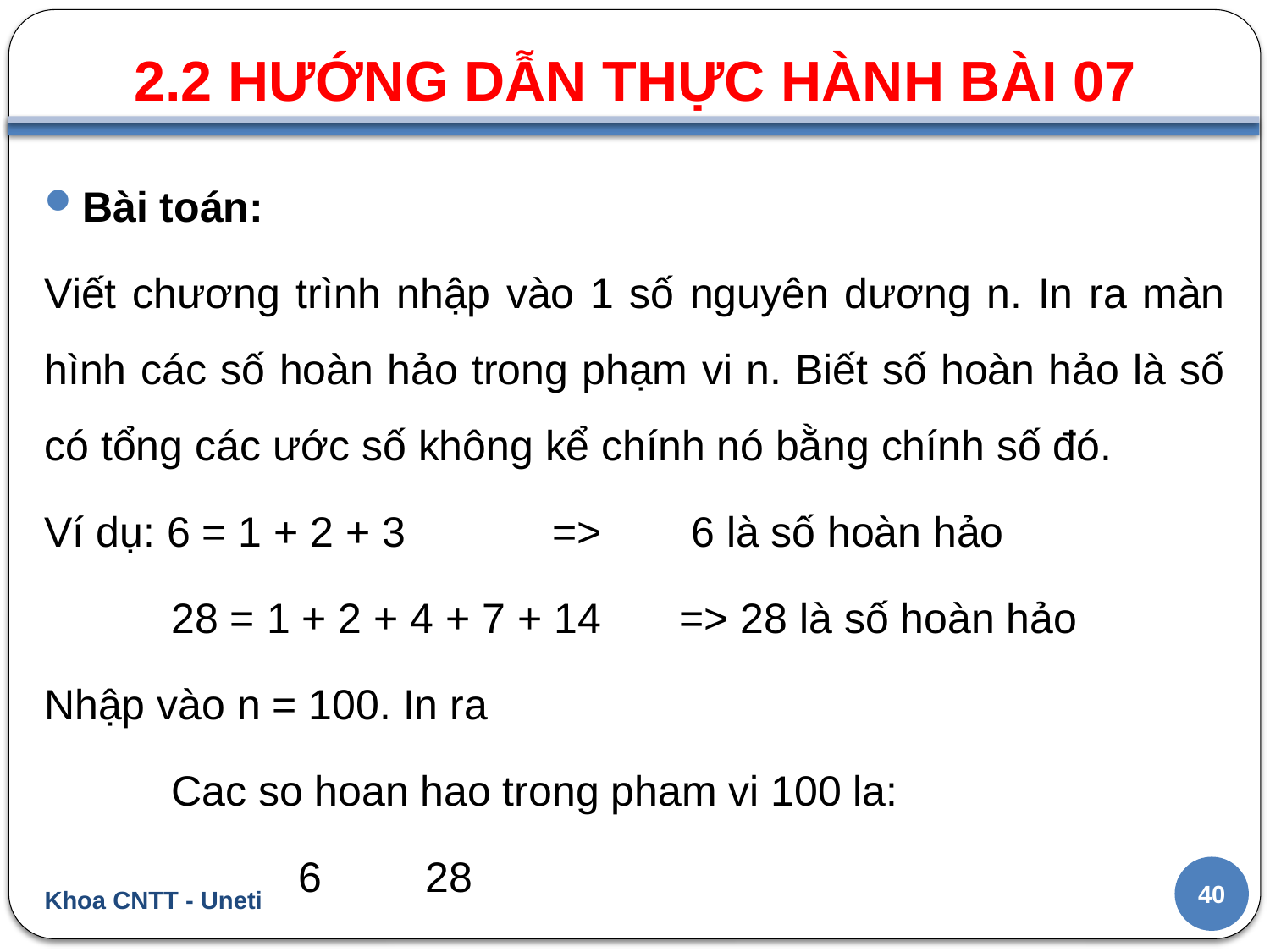

2.2 HƯỚNG DẪN THỰC HÀNH BÀI 07
#
Bài toán:
Viết chương trình nhập vào 1 số nguyên dương n. In ra màn hình các số hoàn hảo trong phạm vi n. Biết số hoàn hảo là số có tổng các ước số không kể chính nó bằng chính số đó.
Ví dụ: 6 = 1 + 2 + 3 		=>	 6 là số hoàn hảo
	28 = 1 + 2 + 4 + 7 + 14 	=> 28 là số hoàn hảo
Nhập vào n = 100. In ra
	Cac so hoan hao trong pham vi 100 la:
		6	28

40
Khoa CNTT - Uneti